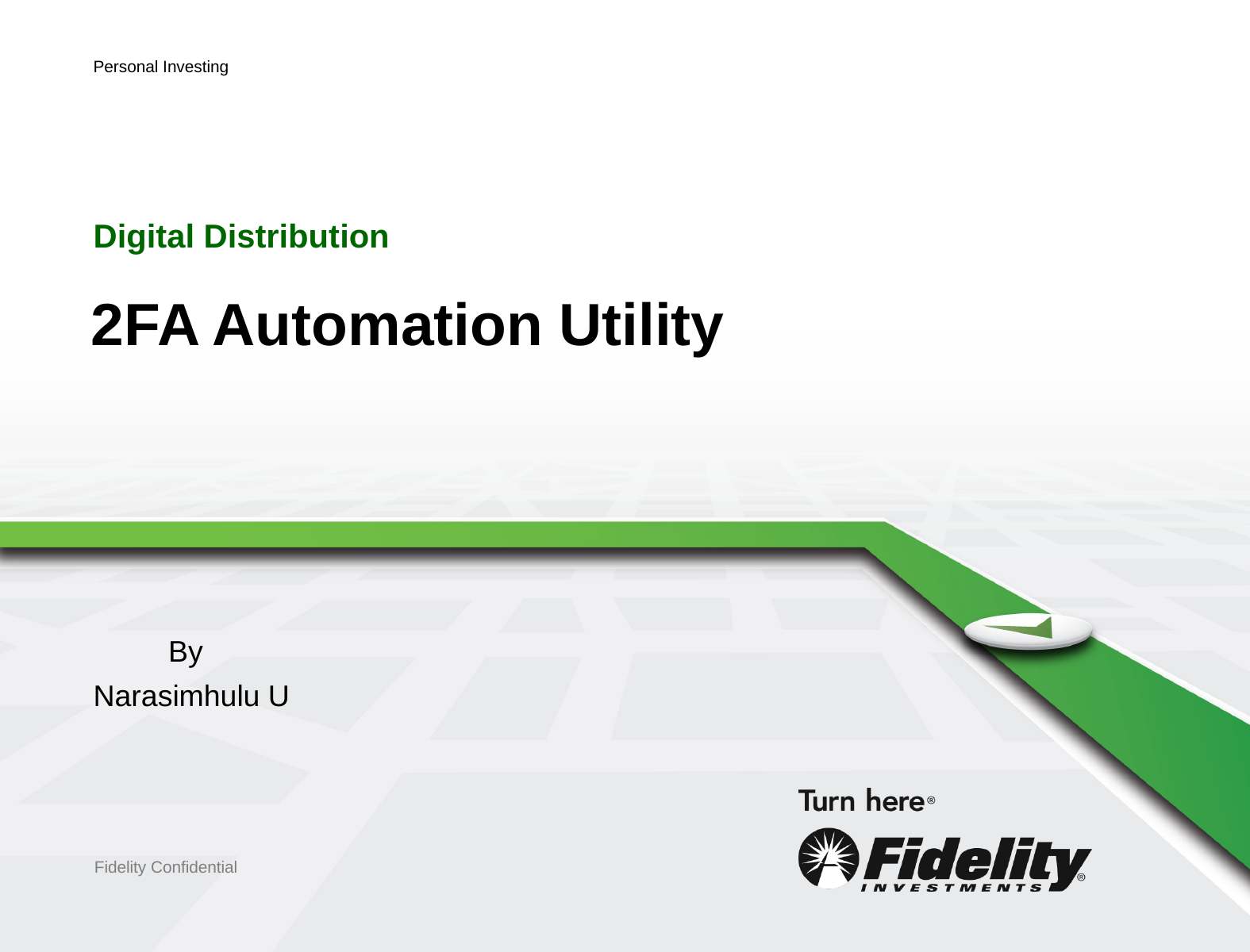

Personal Investing
# Digital Distribution
2FA Automation Utility
         By
Narasimhulu U